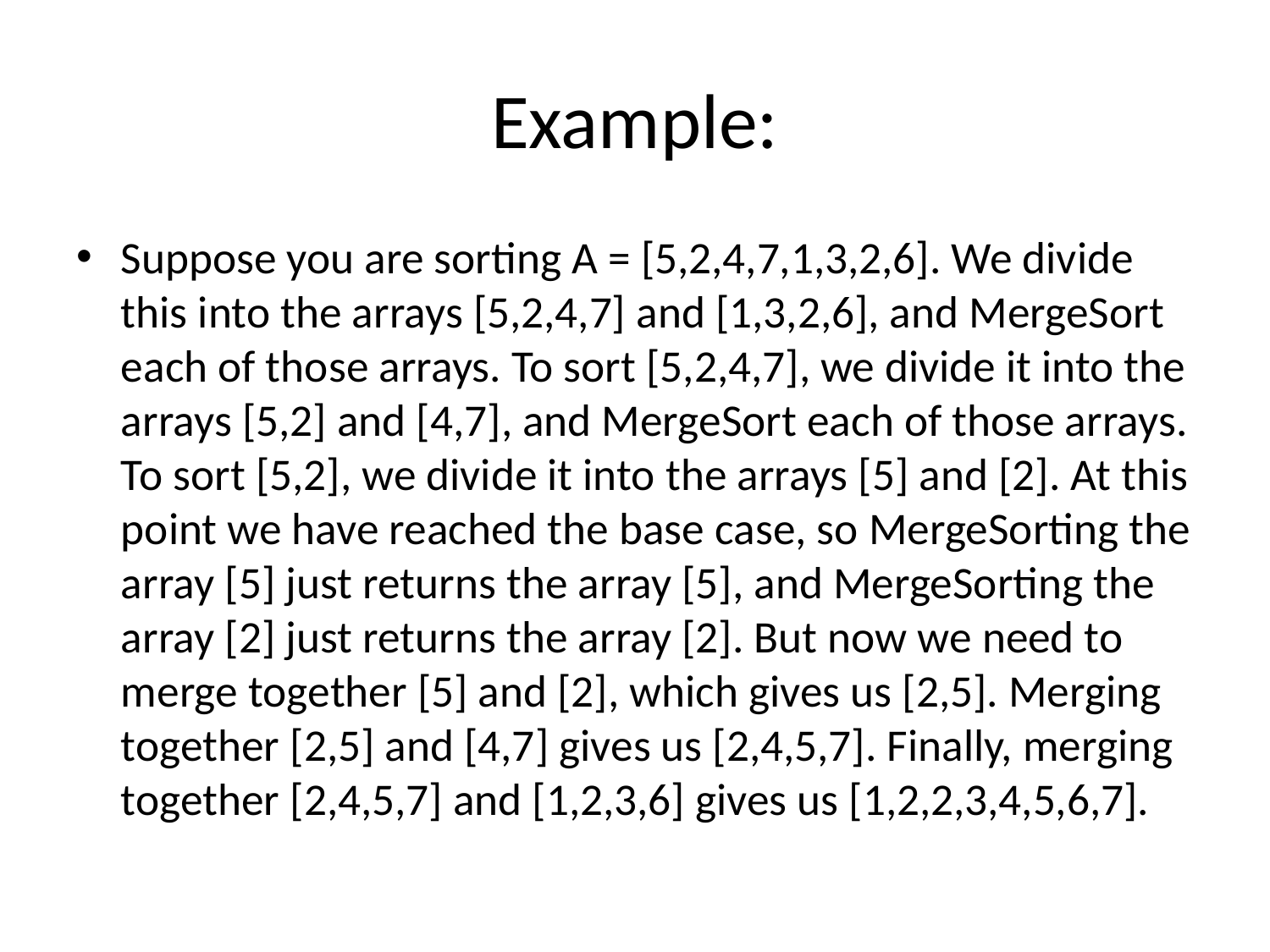

# Example:
Suppose you are sorting A = [5,2,4,7,1,3,2,6]. We divide this into the arrays [5,2,4,7] and [1,3,2,6], and MergeSort each of those arrays. To sort [5,2,4,7], we divide it into the arrays [5,2] and [4,7], and MergeSort each of those arrays. To sort [5,2], we divide it into the arrays [5] and [2]. At this point we have reached the base case, so MergeSorting the array [5] just returns the array [5], and MergeSorting the array [2] just returns the array [2]. But now we need to merge together [5] and [2], which gives us [2,5]. Merging together [2,5] and [4,7] gives us [2,4,5,7]. Finally, merging together [2,4,5,7] and [1,2,3,6] gives us [1,2,2,3,4,5,6,7].